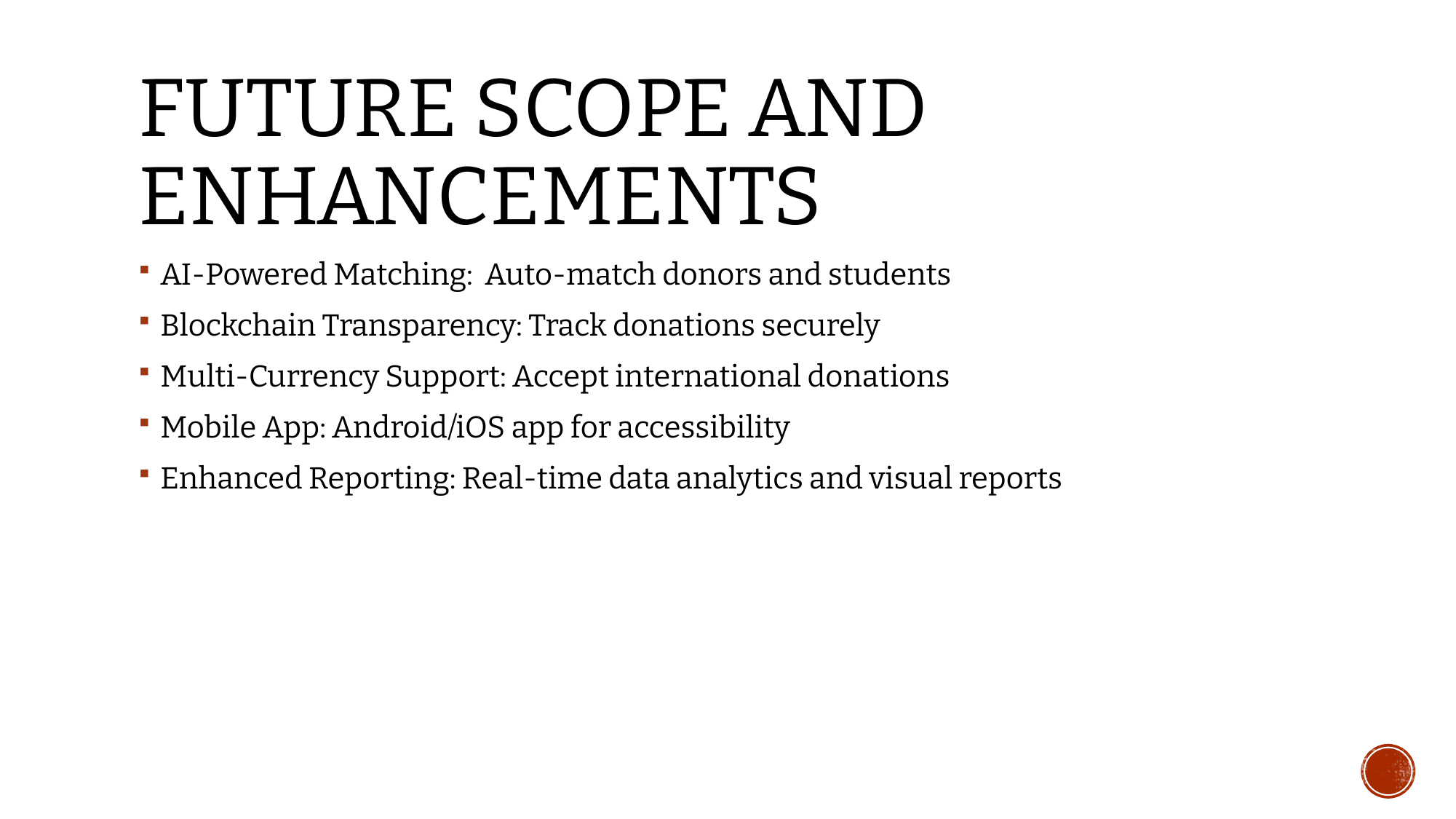

# Future Scope and Enhancements
AI-Powered Matching:  Auto-match donors and students
Blockchain Transparency: Track donations securely
Multi-Currency Support: Accept international donations
Mobile App: Android/iOS app for accessibility
Enhanced Reporting: Real-time data analytics and visual reports